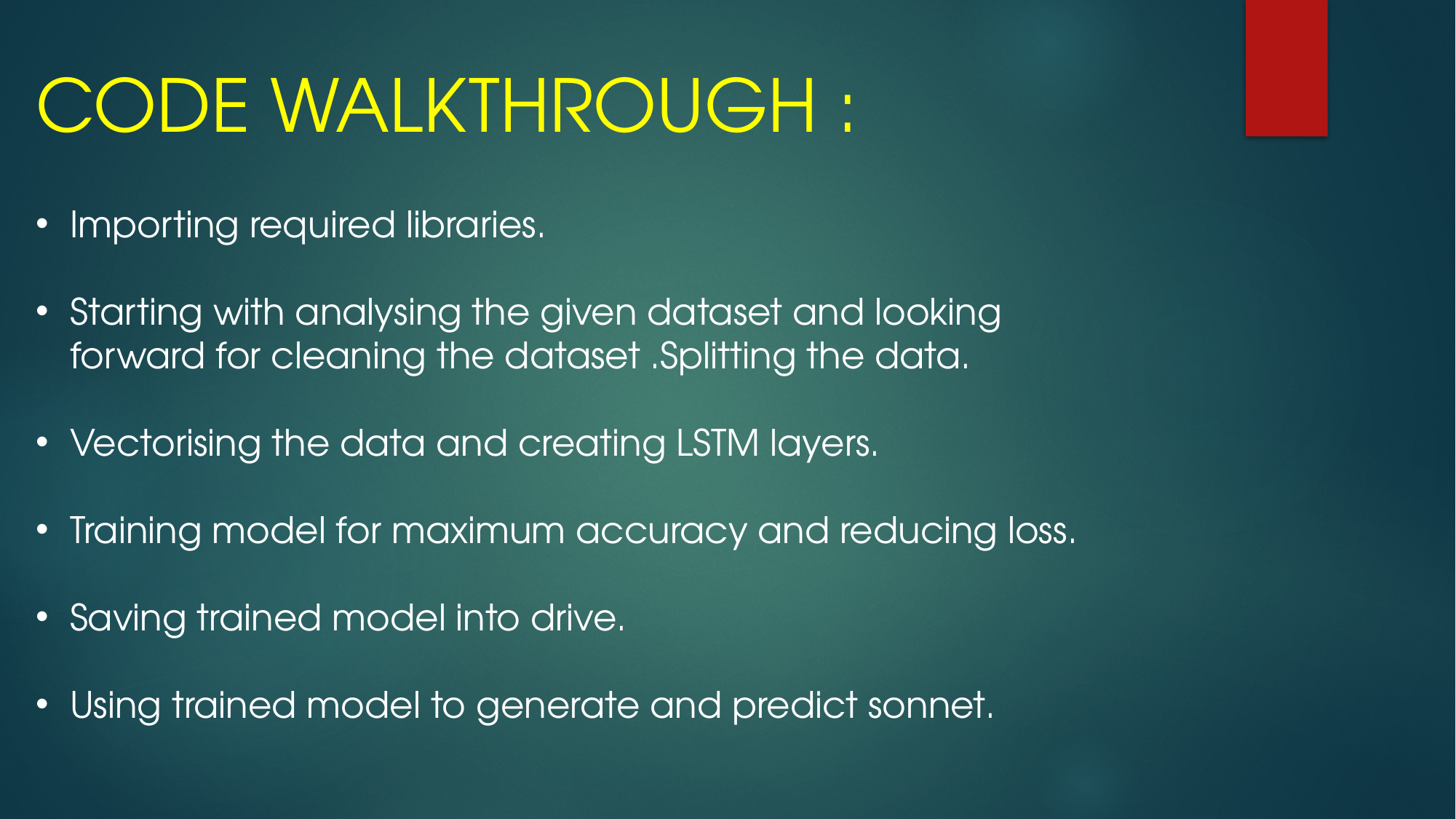

# CODE WALKTHROUGH :
Importing required libraries.

Starting with analysing the given dataset and looking forward for cleaning the dataset .Splitting the data.

Vectorising the data and creating LSTM layers.

Training model for maximum accuracy and reducing loss.

Saving trained model into drive.

Using trained model to generate and predict sonnet.